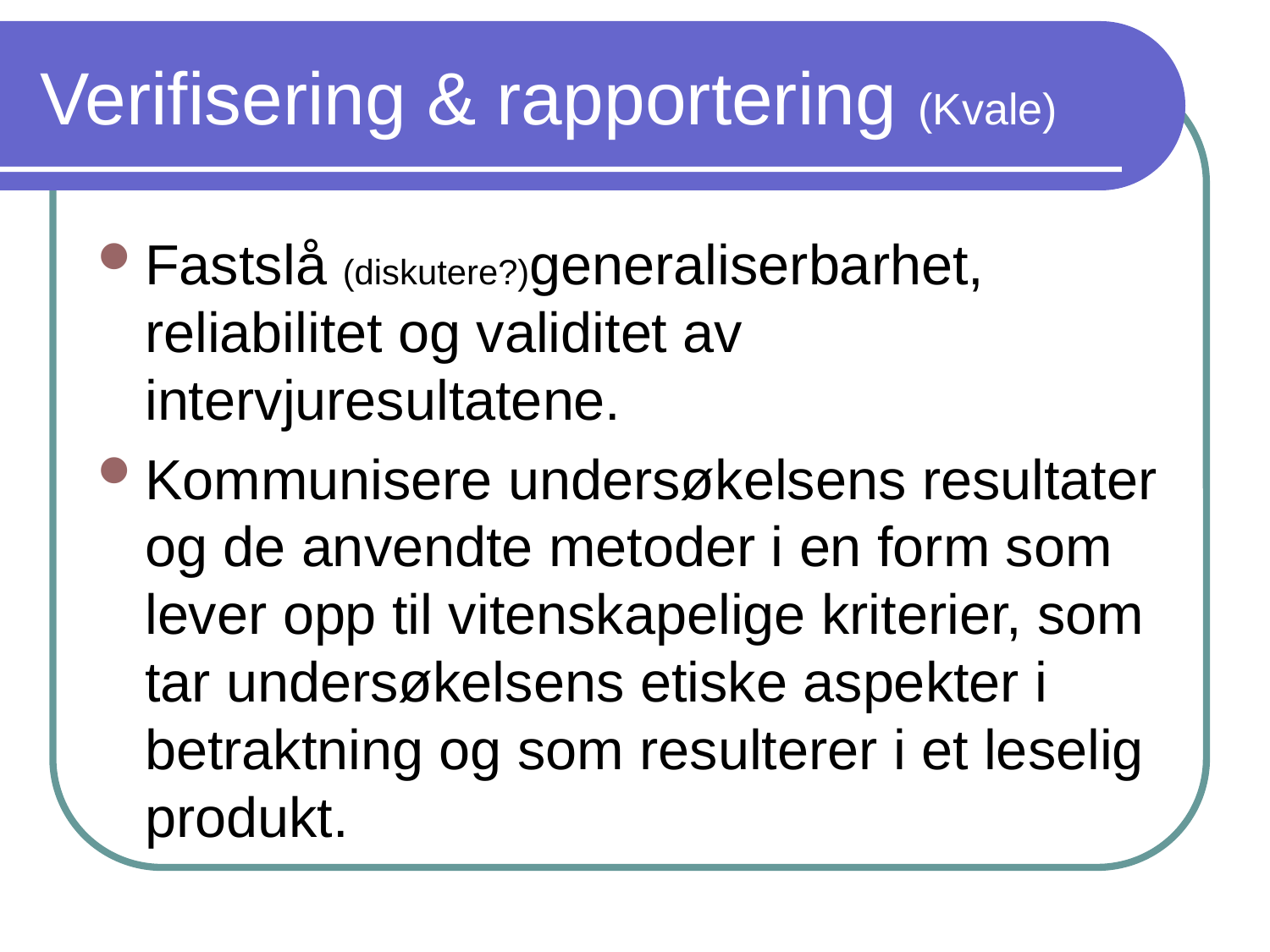

# Verifisering & rapportering (Kvale)
Fastslå (diskutere?)generaliserbarhet, reliabilitet og validitet av intervjuresultatene.
Kommunisere undersøkelsens resultater og de anvendte metoder i en form som lever opp til vitenskapelige kriterier, som tar undersøkelsens etiske aspekter i betraktning og som resulterer i et leselig produkt.